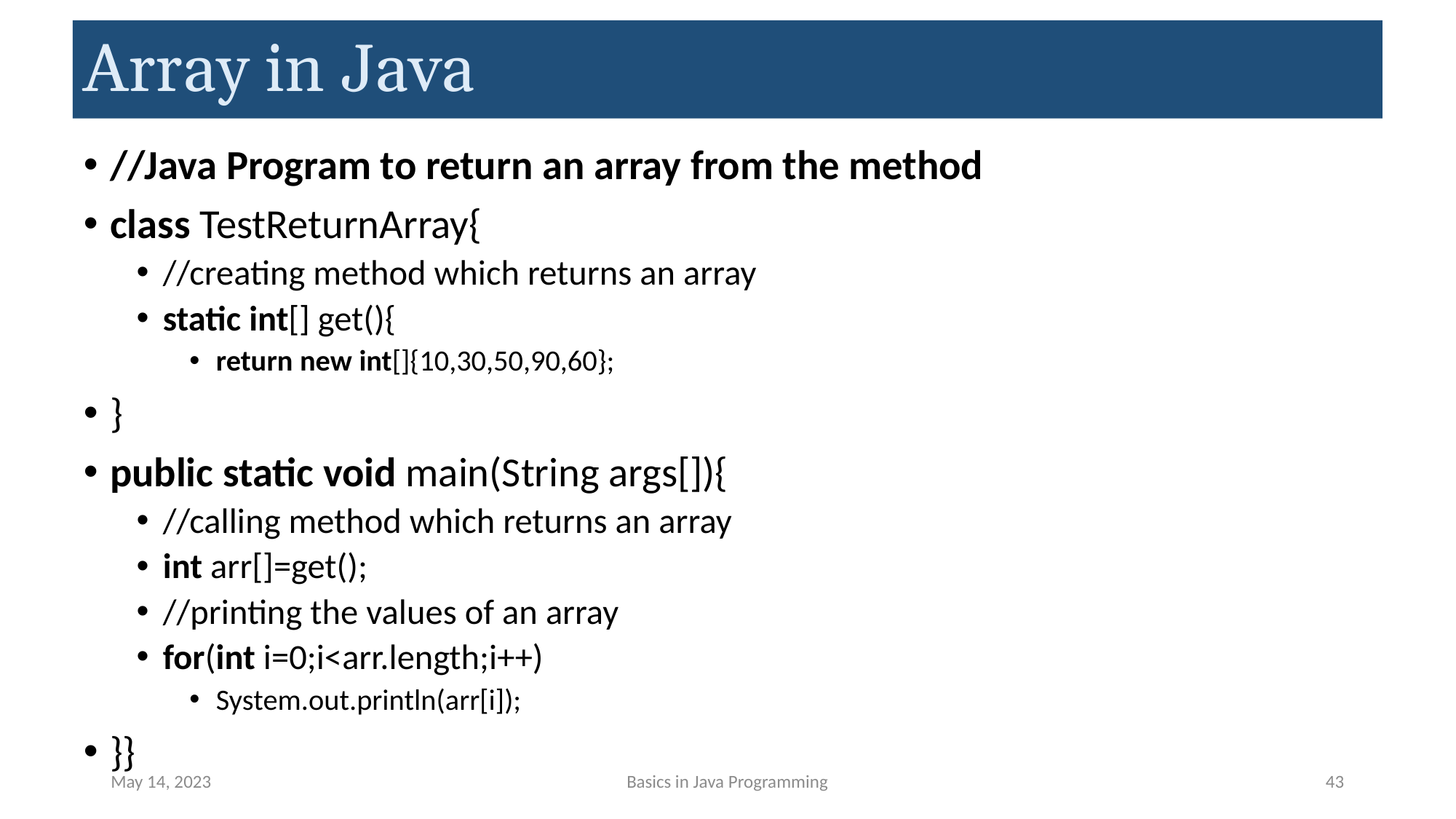

# Array in Java
//Java Program to return an array from the method
class TestReturnArray{
//creating method which returns an array
static int[] get(){
return new int[]{10,30,50,90,60};
}
public static void main(String args[]){
//calling method which returns an array
int arr[]=get();
//printing the values of an array
for(int i=0;i<arr.length;i++)
System.out.println(arr[i]);
}}
May 14, 2023
Basics in Java Programming
43